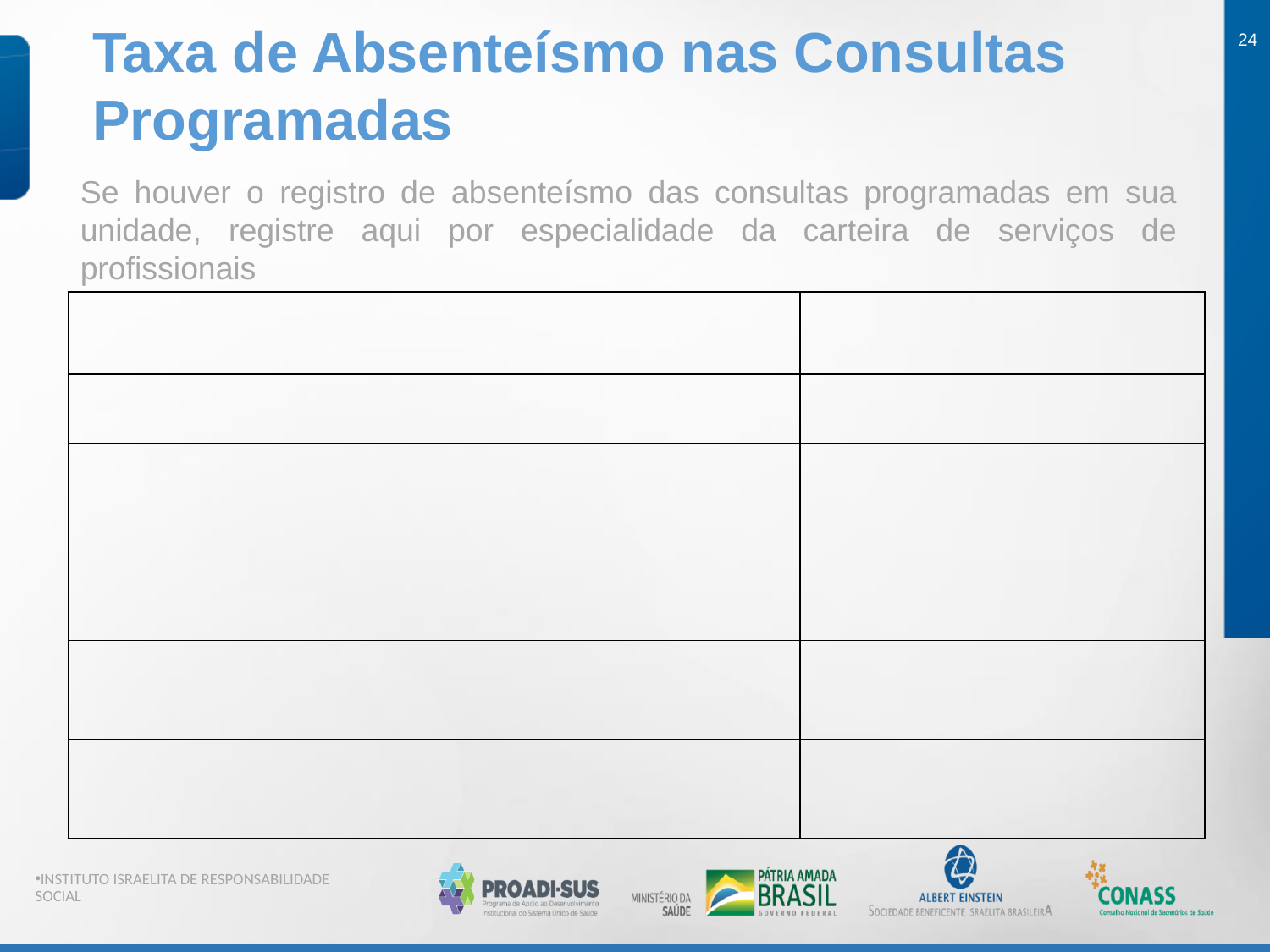

Taxa de Absenteísmo nas Consultas Programadas
24
Se houver o registro de absenteísmo das consultas programadas em sua unidade, registre aqui por especialidade da carteira de serviços de profissionais
|  |  |
| --- | --- |
|  |  |
|  |  |
|  |  |
|  |  |
|  |  |
INSTITUTO ISRAELITA DE RESPONSABILIDADE SOCIAL